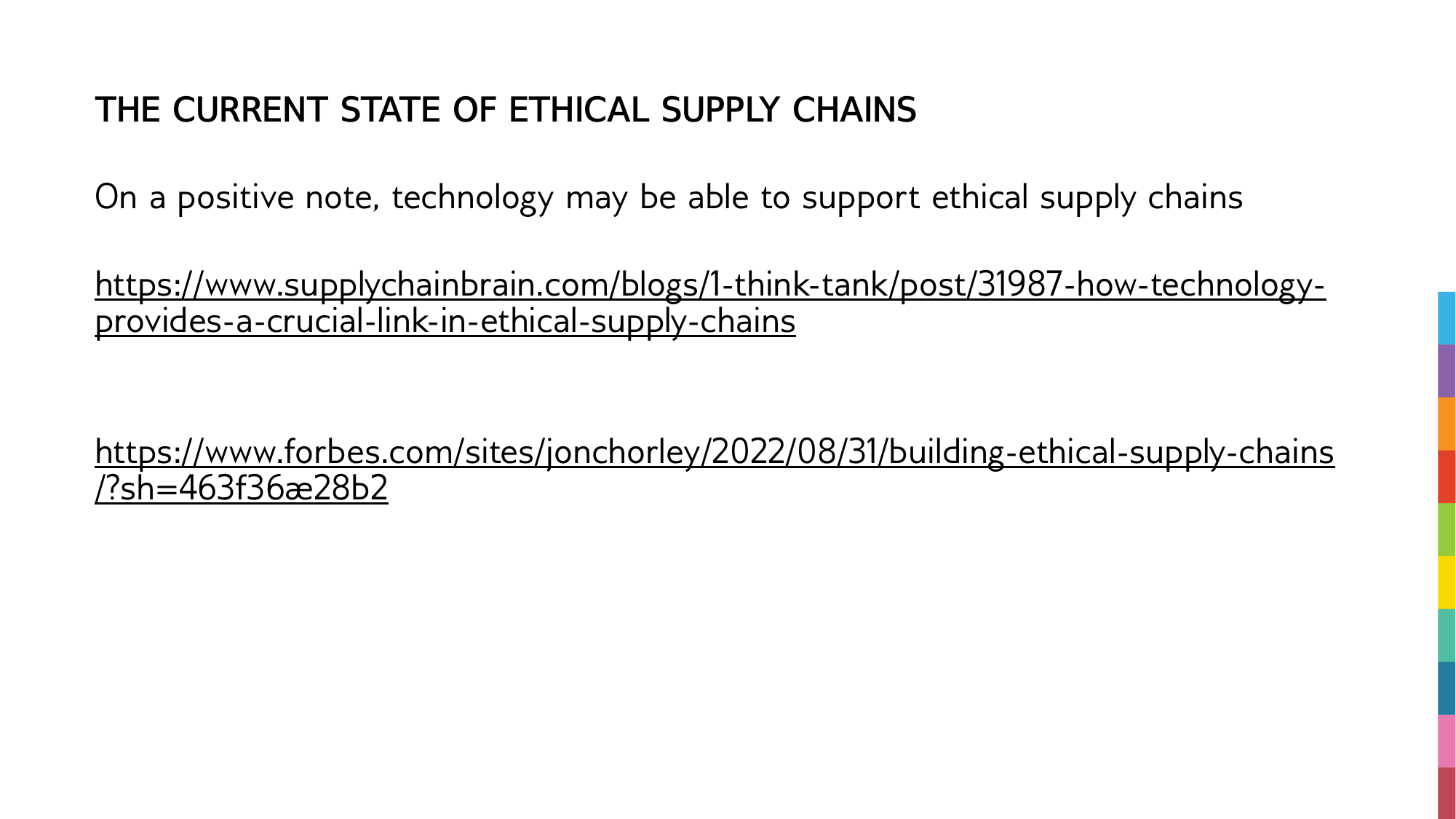

# THE CURRENT STATE OF ETHICAL SUPPLY CHAINS
On a positive note, technology may be able to support ethical supply chains

https://www.supplychainbrain.com/blogs/1-think-tank/post/31987-how-technology-provides-a-crucial-link-in-ethical-supply-chains

https://www.forbes.com/sites/jonchorley/2022/08/31/building-ethical-supply-chains/?sh=463f36ae28b2